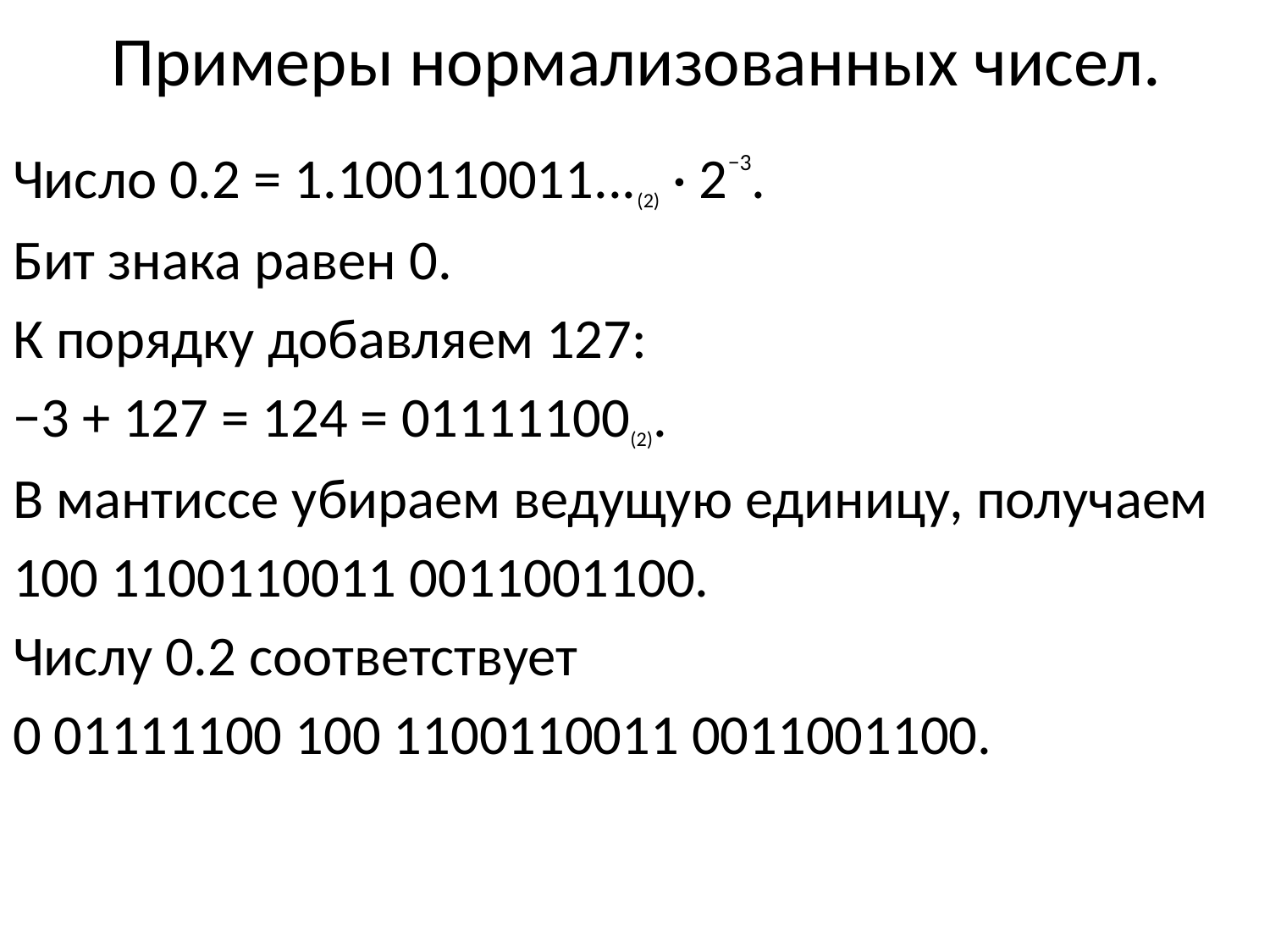

# Примеры нормализованных чисел.
Число 0.2 = 1.100110011...(2) · 2−3.
Бит знака равен 0.
К порядку добавляем 127:
−3 + 127 = 124 = 01111100(2).
В мантиссе убираем ведущую единицу, получаем
100 1100110011 0011001100.
Числу 0.2 соответствует
0 01111100 100 1100110011 0011001100.